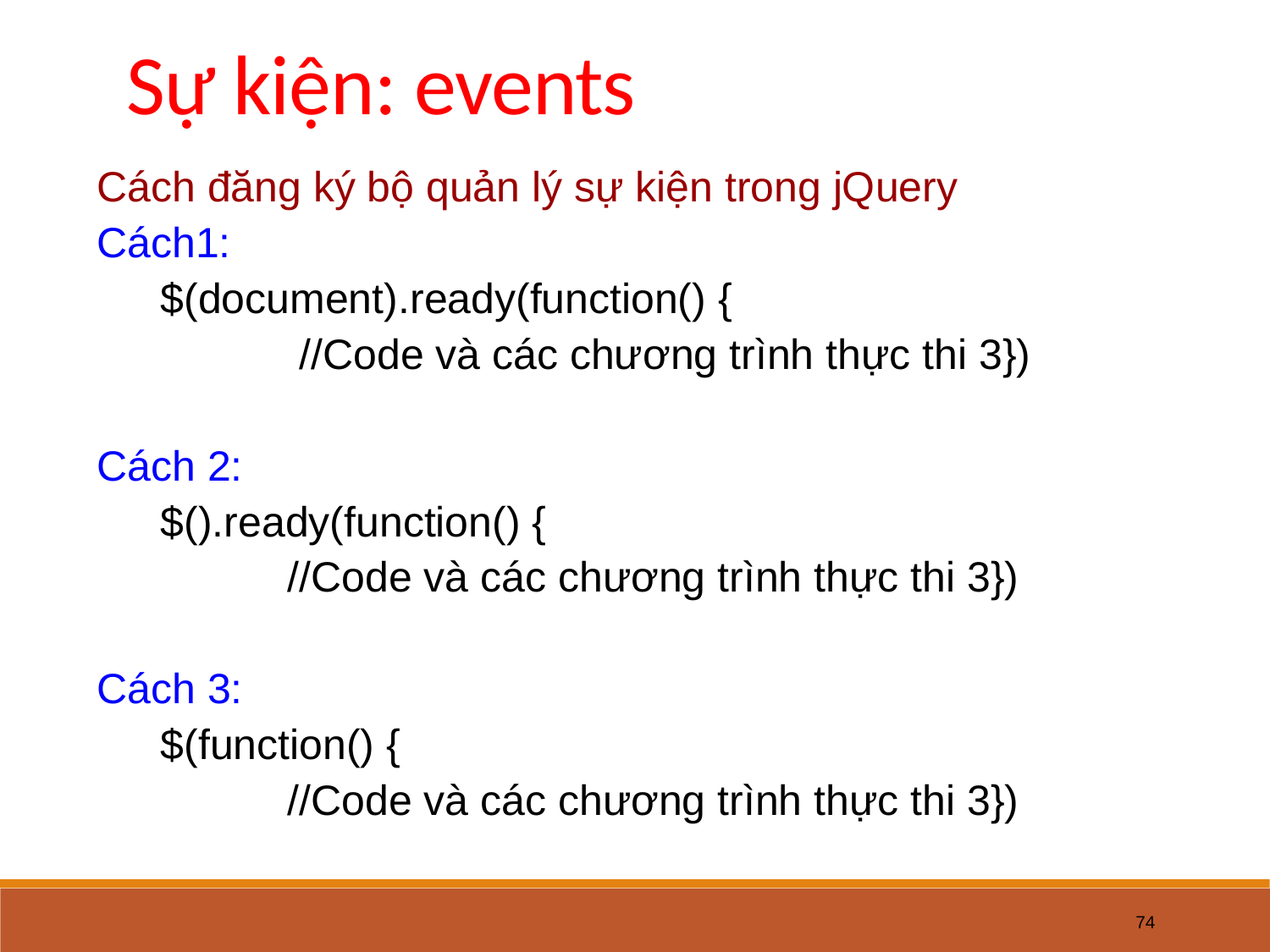

Sự kiện: events
Cách đăng ký bộ quản lý sự kiện trong jQuery
Cách1:
	$(document).ready(function() {
		 //Code và các chương trình thực thi 3})

Cách 2:
	$().ready(function() {
		//Code và các chương trình thực thi 3})

Cách 3:
	$(function() {
		//Code và các chương trình thực thi 3})
74